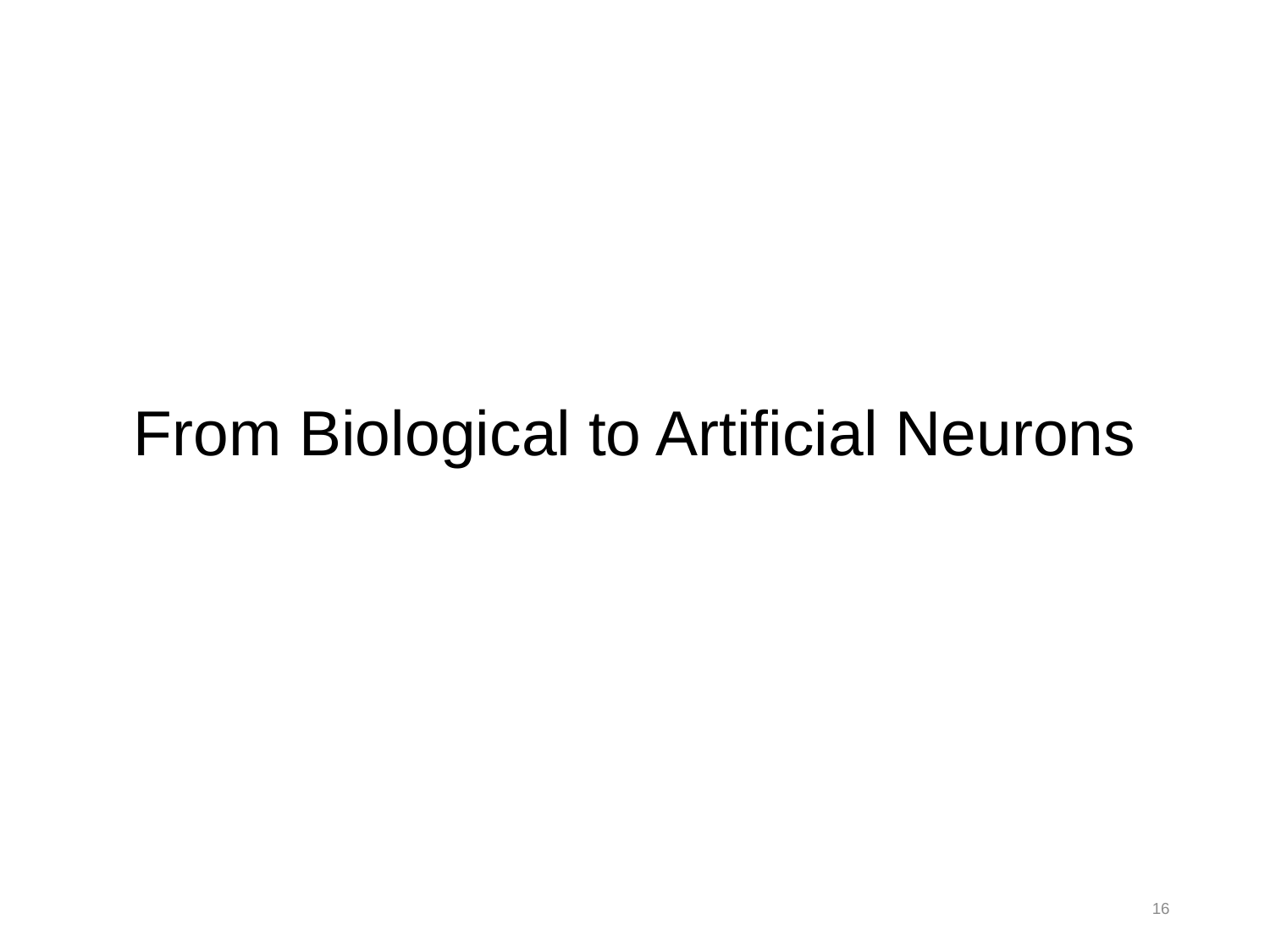

# From Biological to Artificial Neurons

16